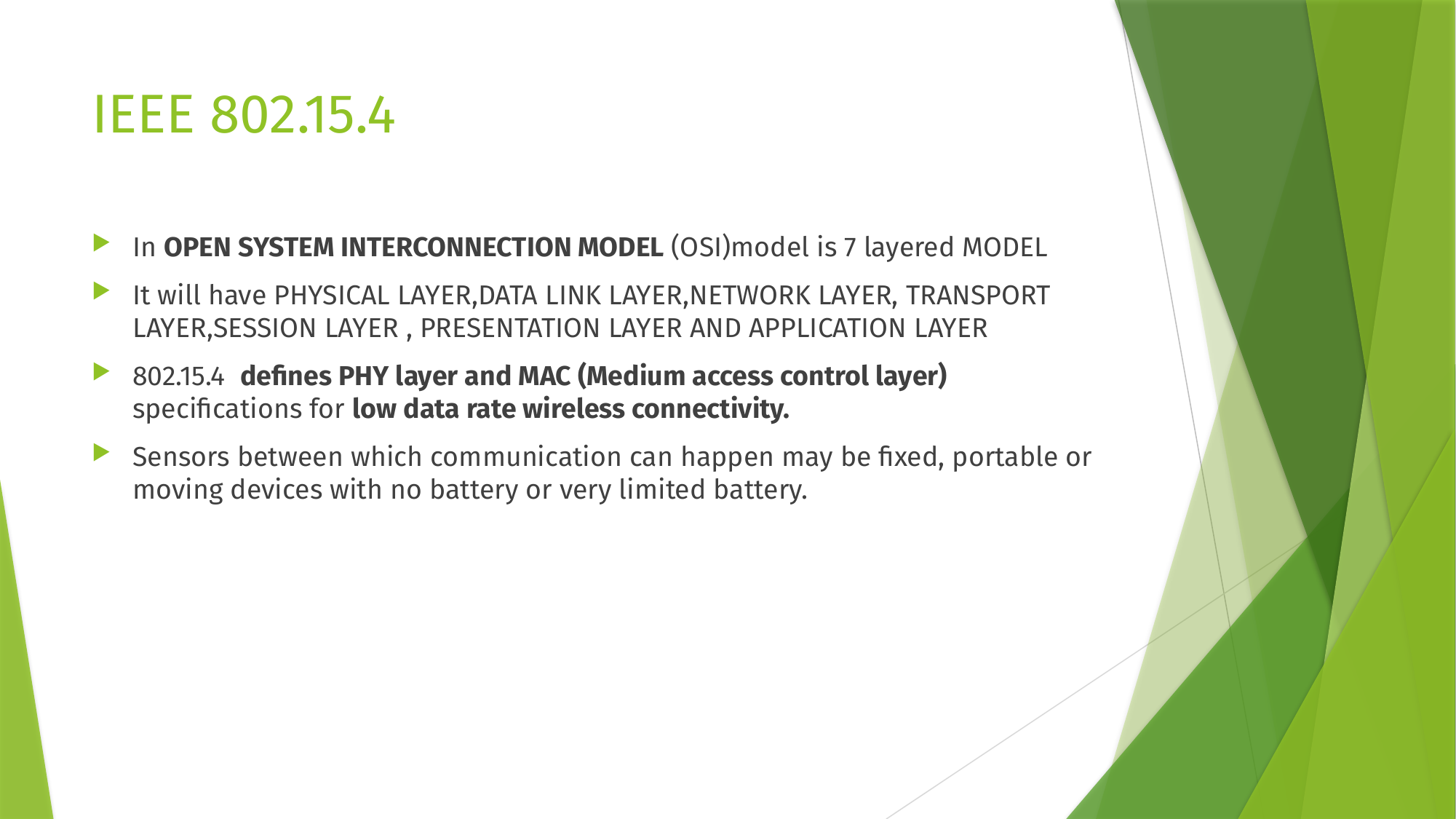

# IEEE 802.15.4

In OPEN SYSTEM INTERCONNECTION MODEL (OSI)model is 7 layered MODEL
It will have PHYSICAL LAYER,DATA LINK LAYER,NETWORK LAYER, TRANSPORT LAYER,SESSION LAYER , PRESENTATION LAYER AND APPLICATION LAYER
802.15.4  defines PHY layer and MAC (Medium access control layer) specifications for low data rate wireless connectivity.
Sensors between which communication can happen may be fixed, portable or moving devices with no battery or very limited battery.